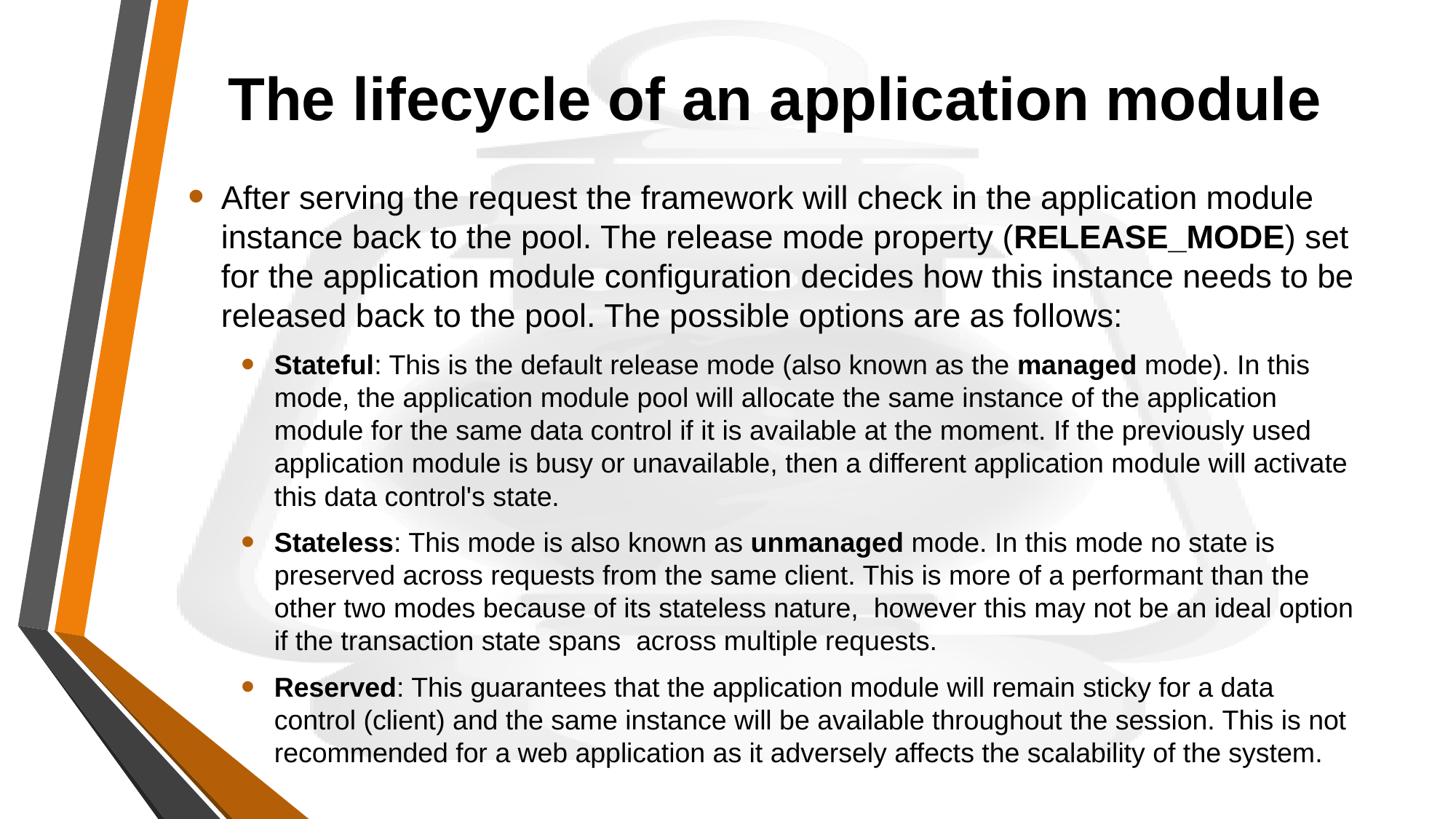

# The lifecycle of an application module
After serving the request the framework will check in the application module instance back to the pool. The release mode property (RELEASE_MODE) set for the application module configuration decides how this instance needs to be released back to the pool. The possible options are as follows:
Stateful: This is the default release mode (also known as the managed mode). In this mode, the application module pool will allocate the same instance of the application module for the same data control if it is available at the moment. If the previously used application module is busy or unavailable, then a different application module will activate this data control's state.
Stateless: This mode is also known as unmanaged mode. In this mode no state is preserved across requests from the same client. This is more of a performant than the other two modes because of its stateless nature,  however this may not be an ideal option if the transaction state spans  across multiple requests.
Reserved: This guarantees that the application module will remain sticky for a data control (client) and the same instance will be available throughout the session. This is not recommended for a web application as it adversely affects the scalability of the system.